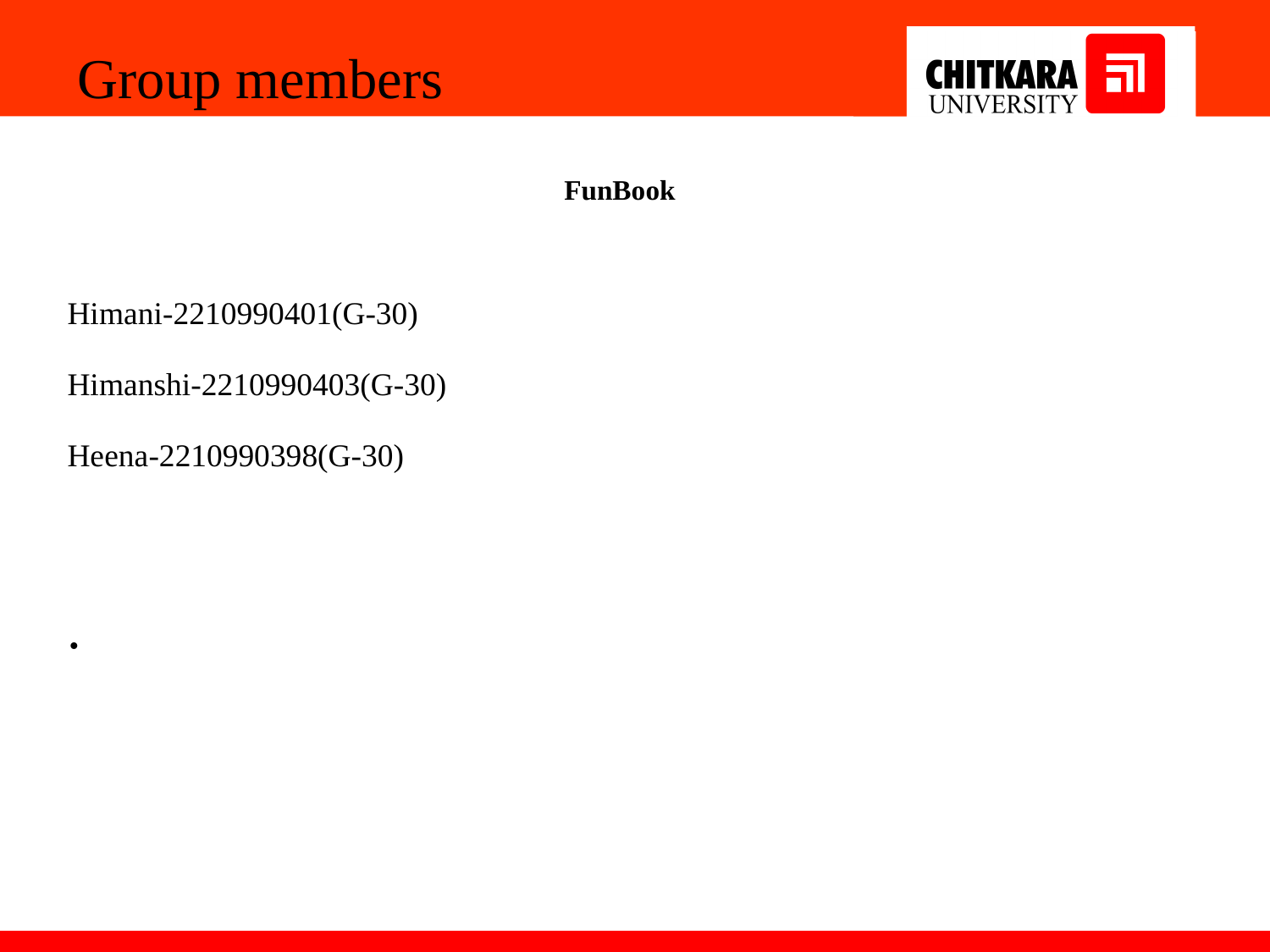

Group members
FunBook

Himani-2210990401(G-30)
Himanshi-2210990403(G-30)
Heena-2210990398(G-30)

.